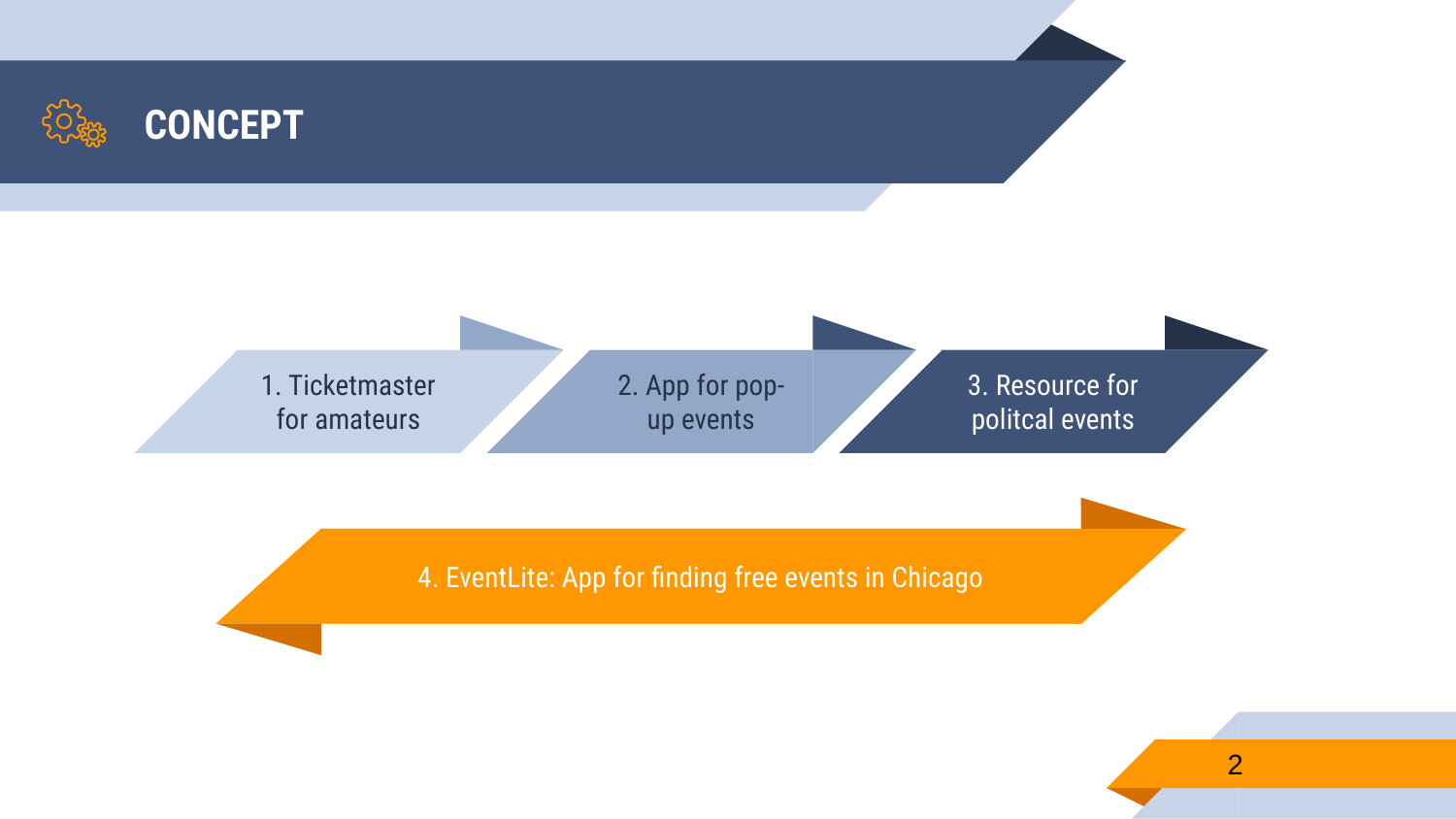

# CONCEPT

2. App for pop-up events

3. Resource for politcal events

1. Ticketmaster for amateurs

4. EventLite: App for finding free events in Chicago
2